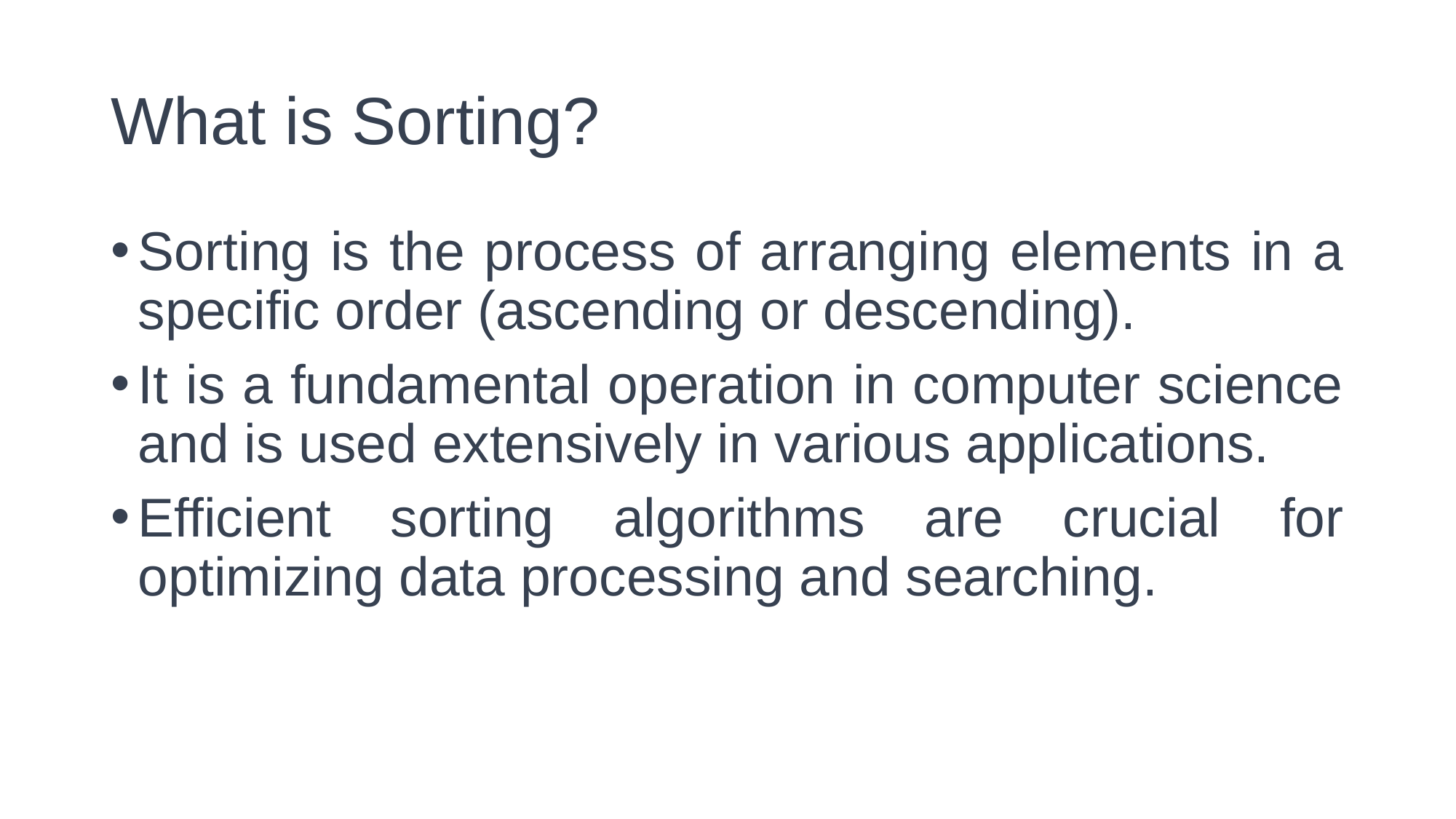

# What is Sorting?
Sorting is the process of arranging elements in a specific order (ascending or descending).
It is a fundamental operation in computer science and is used extensively in various applications.
Efficient sorting algorithms are crucial for optimizing data processing and searching.